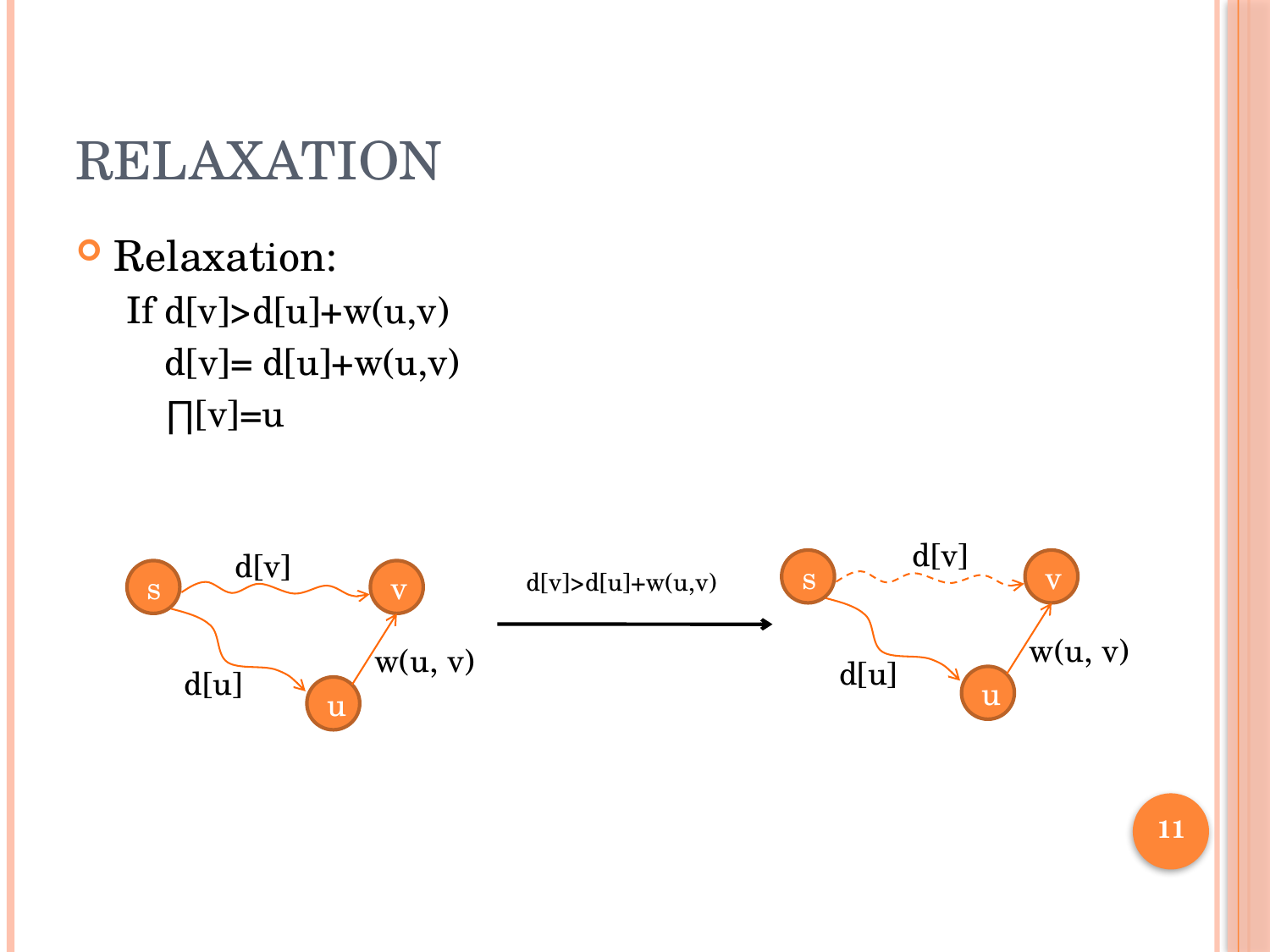

# Relaxation
Relaxation:
If d[v]>d[u]+w(u,v)
	d[v]= d[u]+w(u,v)
	∏[v]=u

d[v]
s
v

w(u, v)
d[u]
u
d[v]
s
v

w(u, v)
d[u]
u
d[v]>d[u]+w(u,v)
11